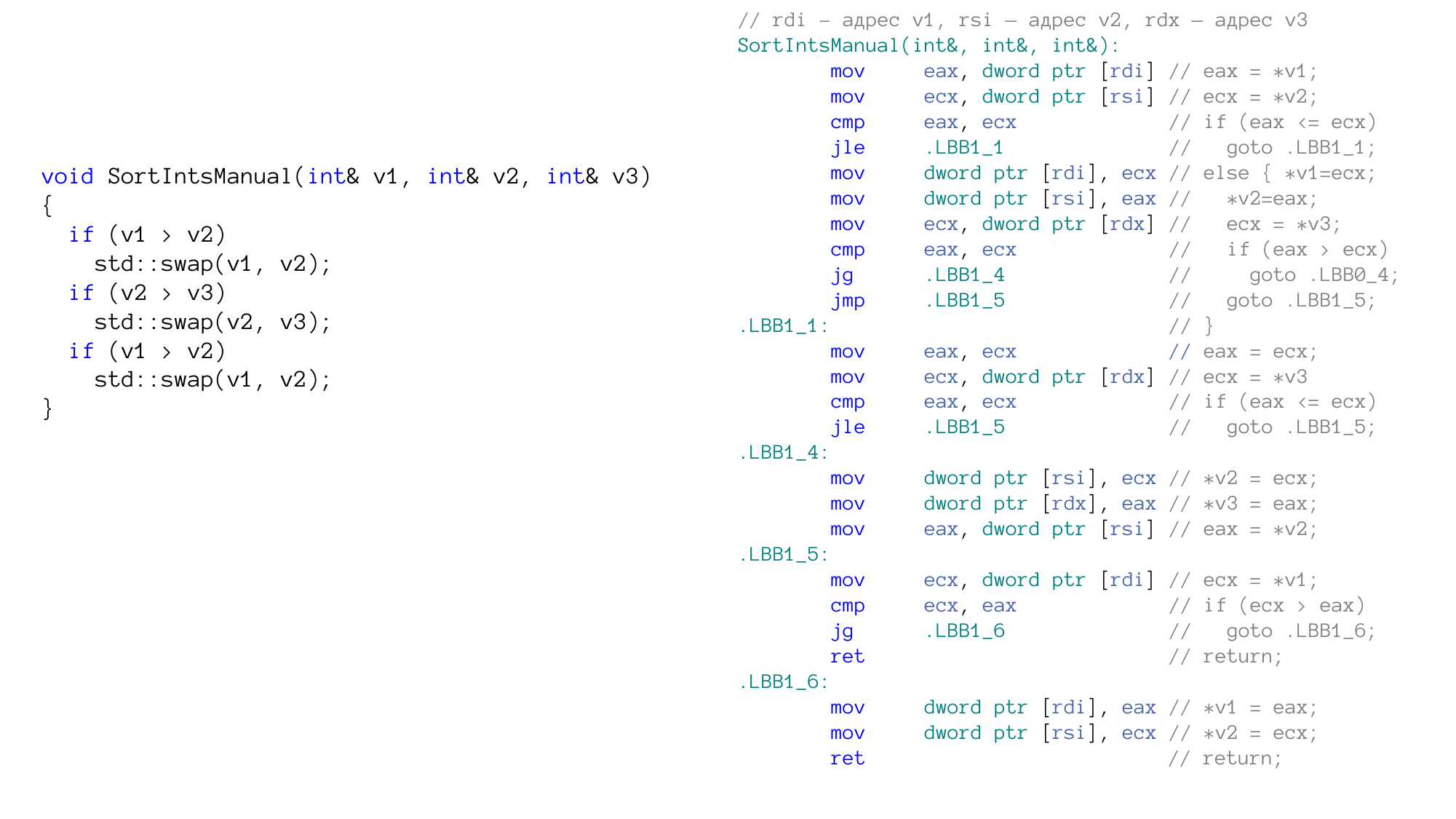

// rdi – адрес v1, rsi — адрес v2, rdx — адрес v3
SortIntsManual(int&, int&, int&):
        mov     eax, dword ptr [rdi] // eax = *v1;
        mov     ecx, dword ptr [rsi] // ecx = *v2;
        cmp     eax, ecx             // if (eax <= ecx)
        jle     .LBB1_1              //   goto .LBB1_1;
        mov     dword ptr [rdi], ecx // else { *v1=ecx;
        mov     dword ptr [rsi], eax //   *v2=eax;
        mov     ecx, dword ptr [rdx] //   ecx = *v3;
        cmp     eax, ecx             //   if (eax > ecx)
        jg      .LBB1_4              //     goto .LBB0_4;
        jmp     .LBB1_5              //   goto .LBB1_5;
.LBB1_1:                             // }
        mov     eax, ecx             // eax = ecx;
        mov     ecx, dword ptr [rdx] // ecx = *v3
        cmp     eax, ecx             // if (eax <= ecx)
        jle     .LBB1_5              //   goto .LBB1_5;
.LBB1_4:
        mov     dword ptr [rsi], ecx // *v2 = ecx;
        mov     dword ptr [rdx], eax // *v3 = eax;
        mov     eax, dword ptr [rsi] // eax = *v2;
.LBB1_5:
        mov     ecx, dword ptr [rdi] // ecx = *v1;
        cmp     ecx, eax             // if (ecx > eax)
        jg      .LBB1_6              //   goto .LBB1_6;
        ret                          // return;
.LBB1_6:
        mov     dword ptr [rdi], eax // *v1 = eax;
        mov     dword ptr [rsi], ecx // *v2 = ecx;
        ret                          // return;
void SortIntsManual(int& v1, int& v2, int& v3)
{
  if (v1 > v2)
    std::swap(v1, v2);
  if (v2 > v3)
    std::swap(v2, v3);
  if (v1 > v2)
    std::swap(v1, v2);
}